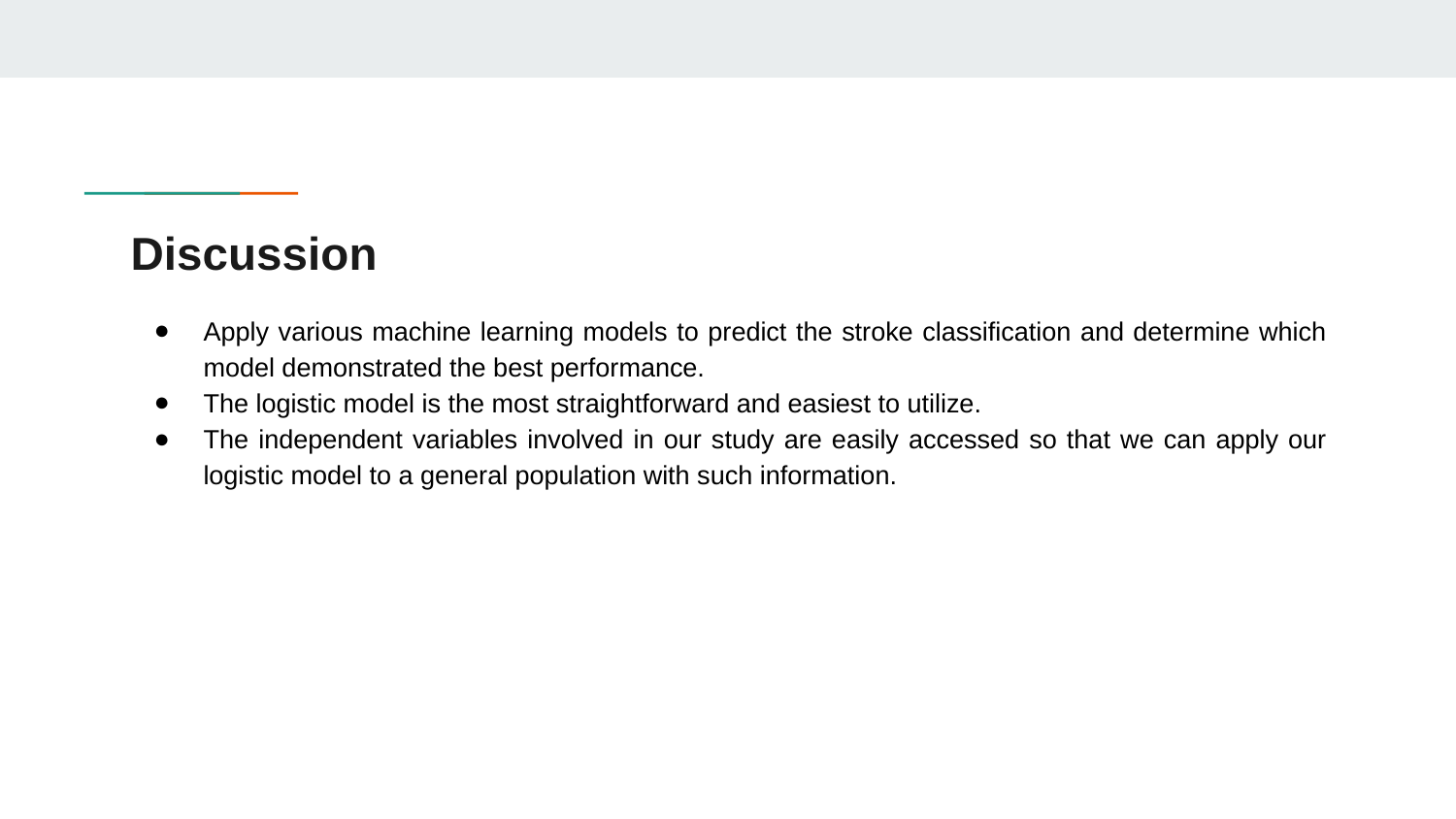

# Discussion
Apply various machine learning models to predict the stroke classification and determine which model demonstrated the best performance.
The logistic model is the most straightforward and easiest to utilize.
The independent variables involved in our study are easily accessed so that we can apply our logistic model to a general population with such information.